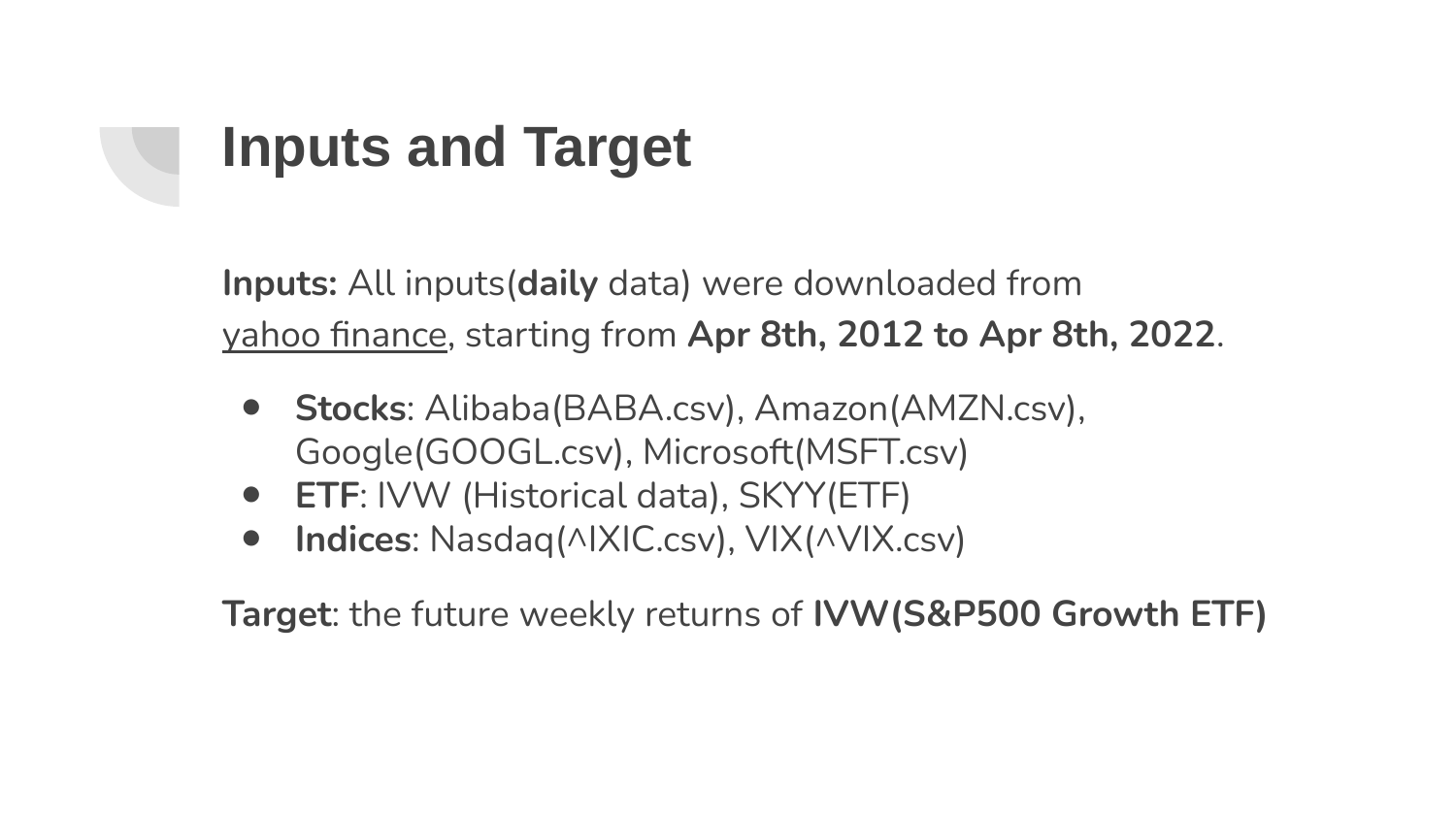

# Inputs and Target
Inputs: All inputs(daily data) were downloaded from yahoo finance, starting from Apr 8th, 2012 to Apr 8th, 2022.
Stocks: Alibaba(BABA.csv), Amazon(AMZN.csv), Google(GOOGL.csv), Microsoft(MSFT.csv)
ETF: IVW (Historical data), SKYY(ETF)
Indices: Nasdaq(^IXIC.csv), VIX(^VIX.csv)
Target: the future weekly returns of IVW(S&P500 Growth ETF)